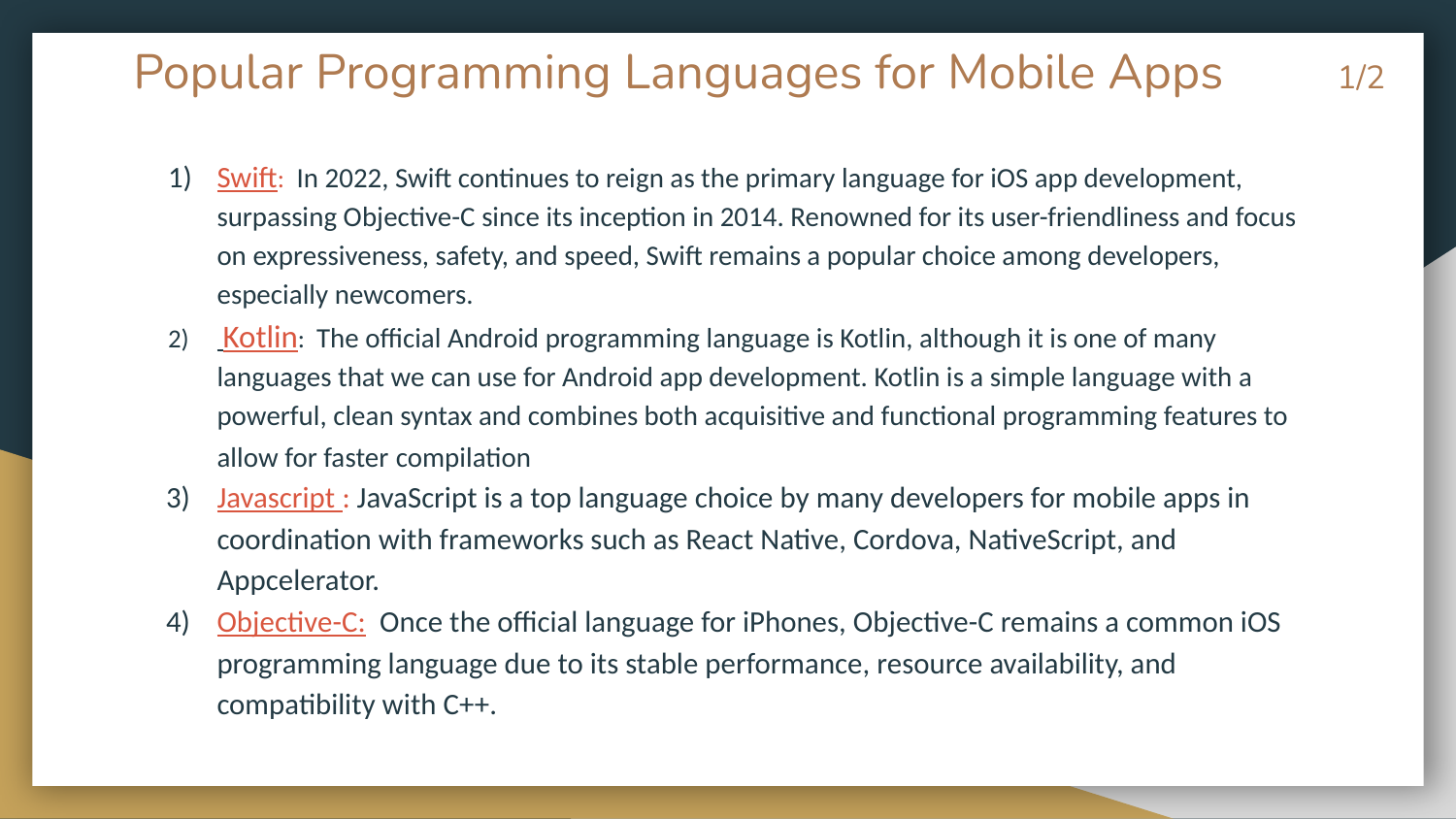

# Popular Programming Languages for Mobile Apps         1/2
Swift:  In 2022, Swift continues to reign as the primary language for iOS app development, surpassing Objective-C since its inception in 2014. Renowned for its user-friendliness and focus on expressiveness, safety, and speed, Swift remains a popular choice among developers, especially newcomers.
 Kotlin:  The official Android programming language is Kotlin, although it is one of many languages that we can use for Android app development. Kotlin is a simple language with a powerful, clean syntax and combines both acquisitive and functional programming features to allow for faster compilation
Javascript : JavaScript is a top language choice by many developers for mobile apps in coordination with frameworks such as React Native, Cordova, NativeScript, and Appcelerator.
Objective-C:  Once the official language for iPhones, Objective-C remains a common iOS programming language due to its stable performance, resource availability, and compatibility with C++.